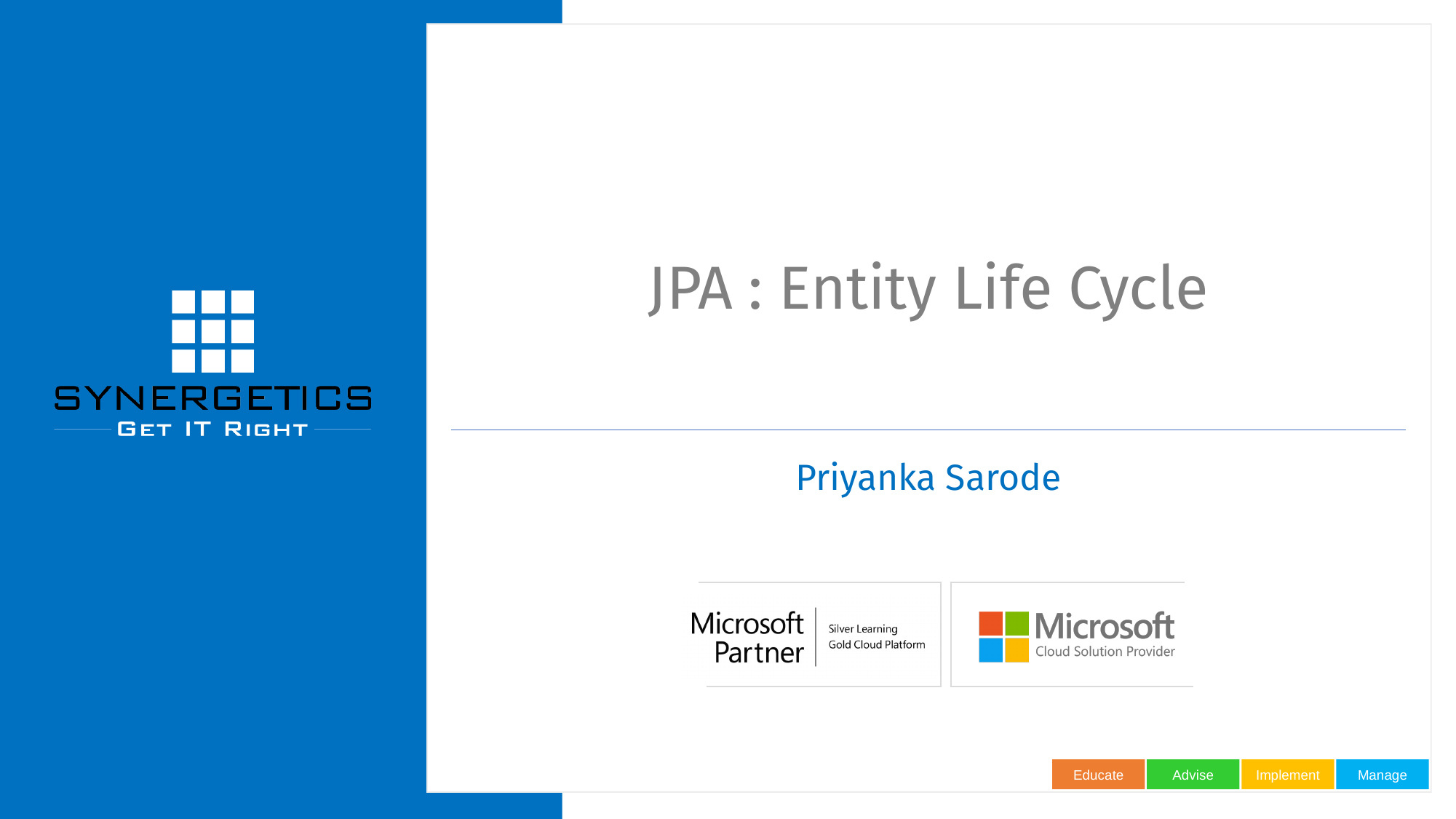

# JPA : Entity Life Cycle
Priyanka Sarode